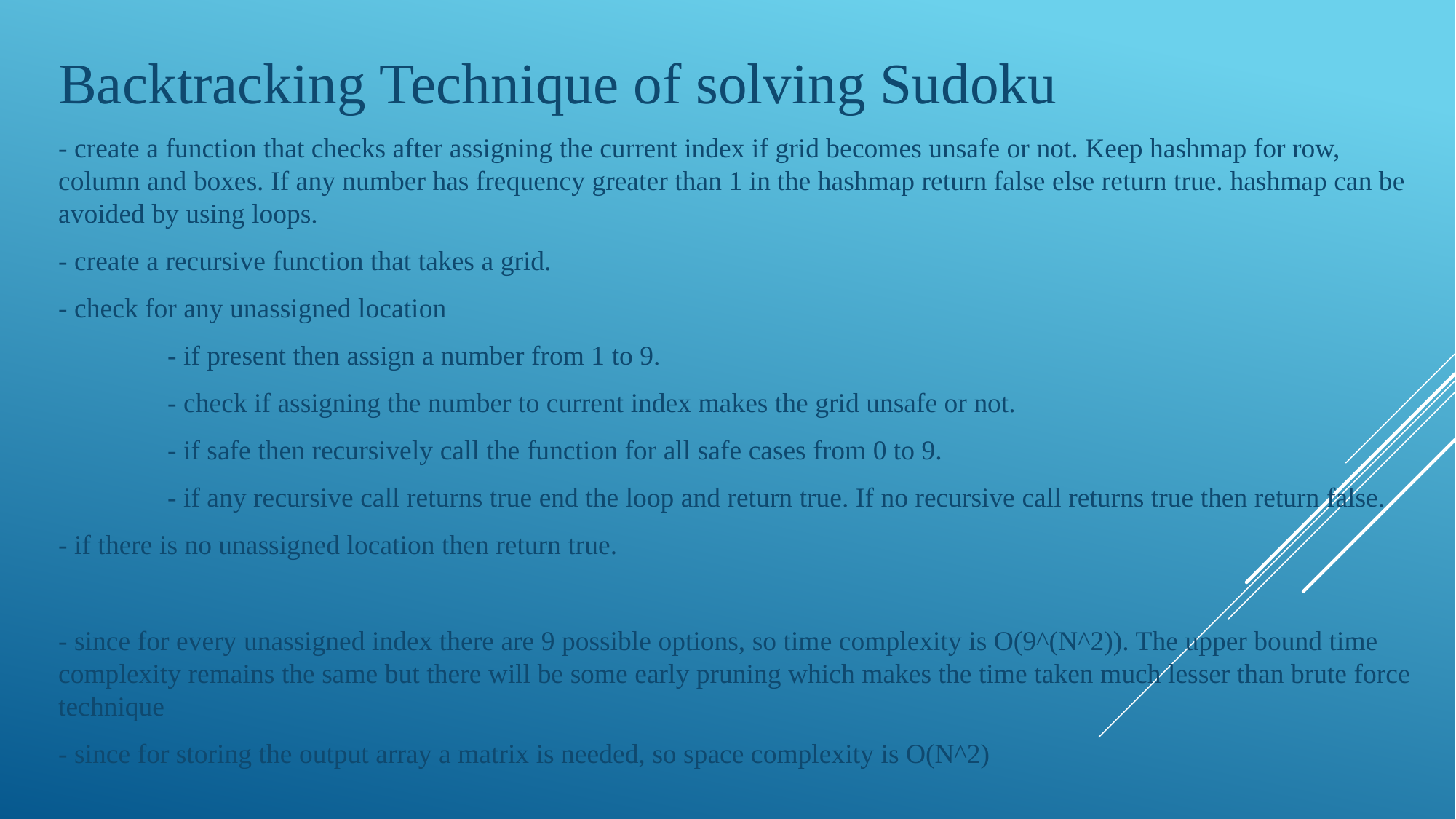

Backtracking Technique of solving Sudoku
- create a function that checks after assigning the current index if grid becomes unsafe or not. Keep hashmap for row, column and boxes. If any number has frequency greater than 1 in the hashmap return false else return true. hashmap can be avoided by using loops.
- create a recursive function that takes a grid.
- check for any unassigned location
	- if present then assign a number from 1 to 9.
	- check if assigning the number to current index makes the grid unsafe or not.
	- if safe then recursively call the function for all safe cases from 0 to 9.
	- if any recursive call returns true end the loop and return true. If no recursive call returns true then return false.
- if there is no unassigned location then return true.

- since for every unassigned index there are 9 possible options, so time complexity is O(9^(N^2)). The upper bound time complexity remains the same but there will be some early pruning which makes the time taken much lesser than brute force technique
- since for storing the output array a matrix is needed, so space complexity is O(N^2)